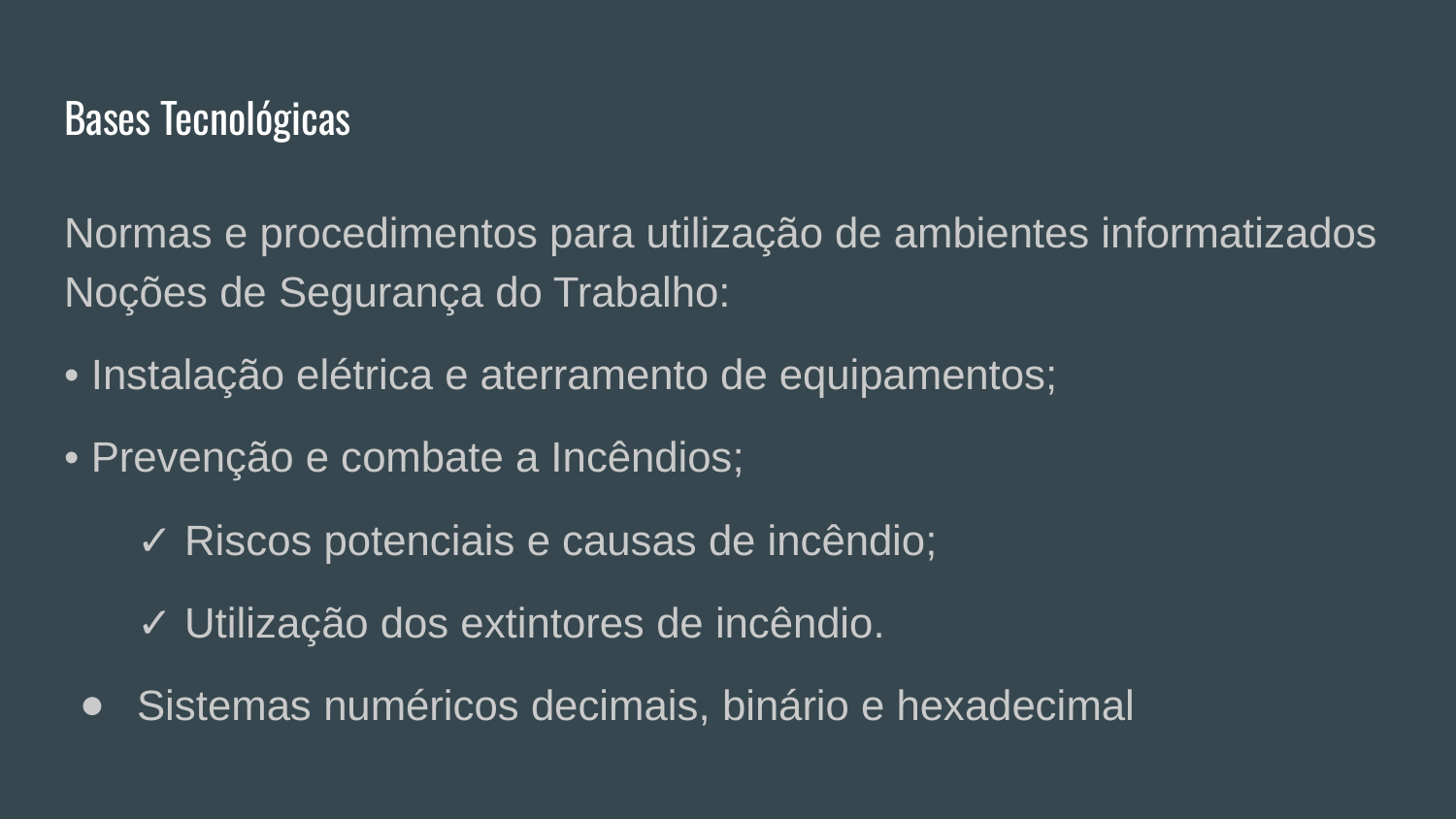

# Bases Tecnológicas
Normas e procedimentos para utilização de ambientes informatizados Noções de Segurança do Trabalho:
• Instalação elétrica e aterramento de equipamentos;
• Prevenção e combate a Incêndios;
✓ Riscos potenciais e causas de incêndio;
✓ Utilização dos extintores de incêndio.
Sistemas numéricos decimais, binário e hexadecimal